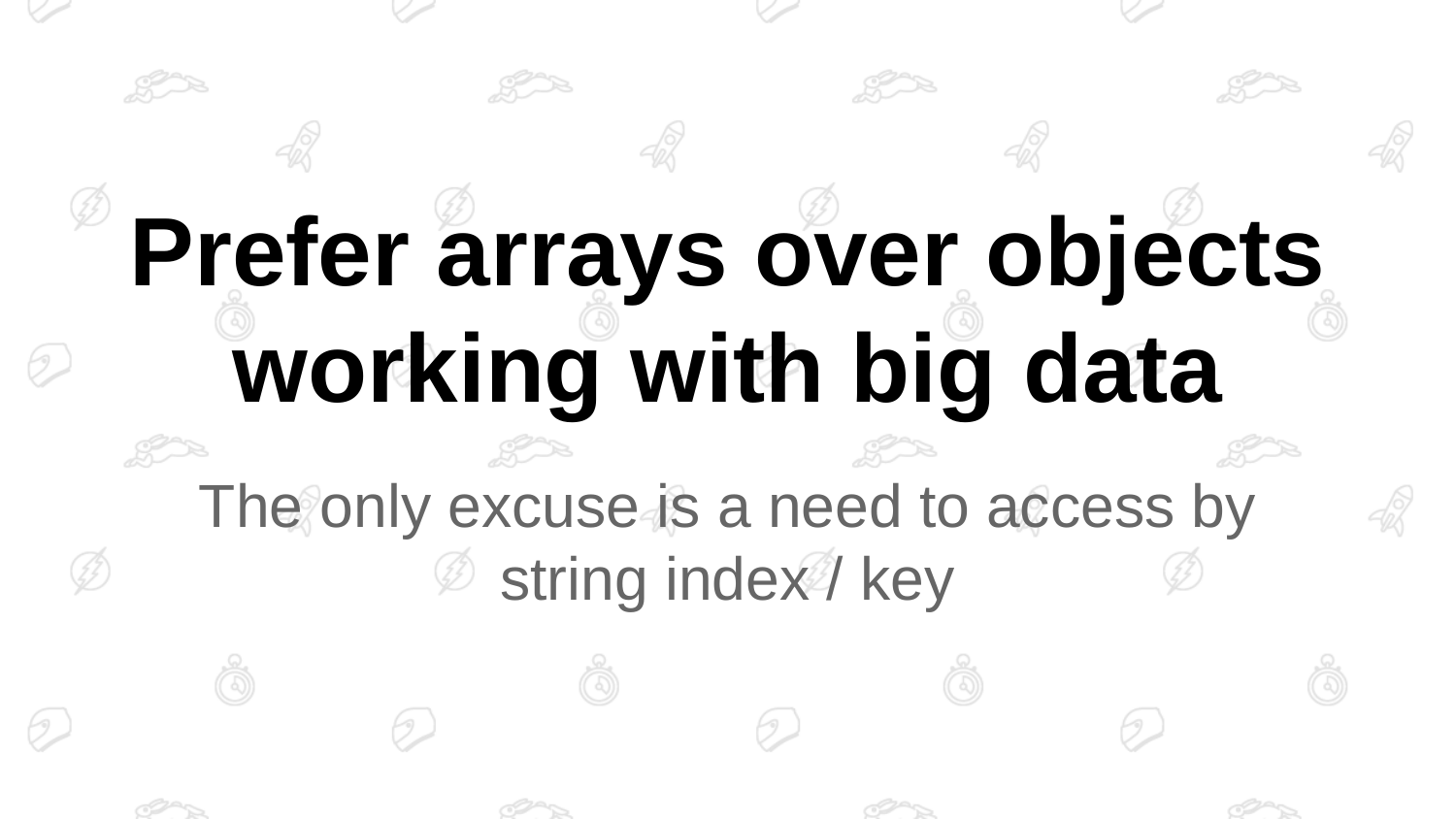

# Prefer arrays over objects working with big data
The only excuse is a need to access by string index / key